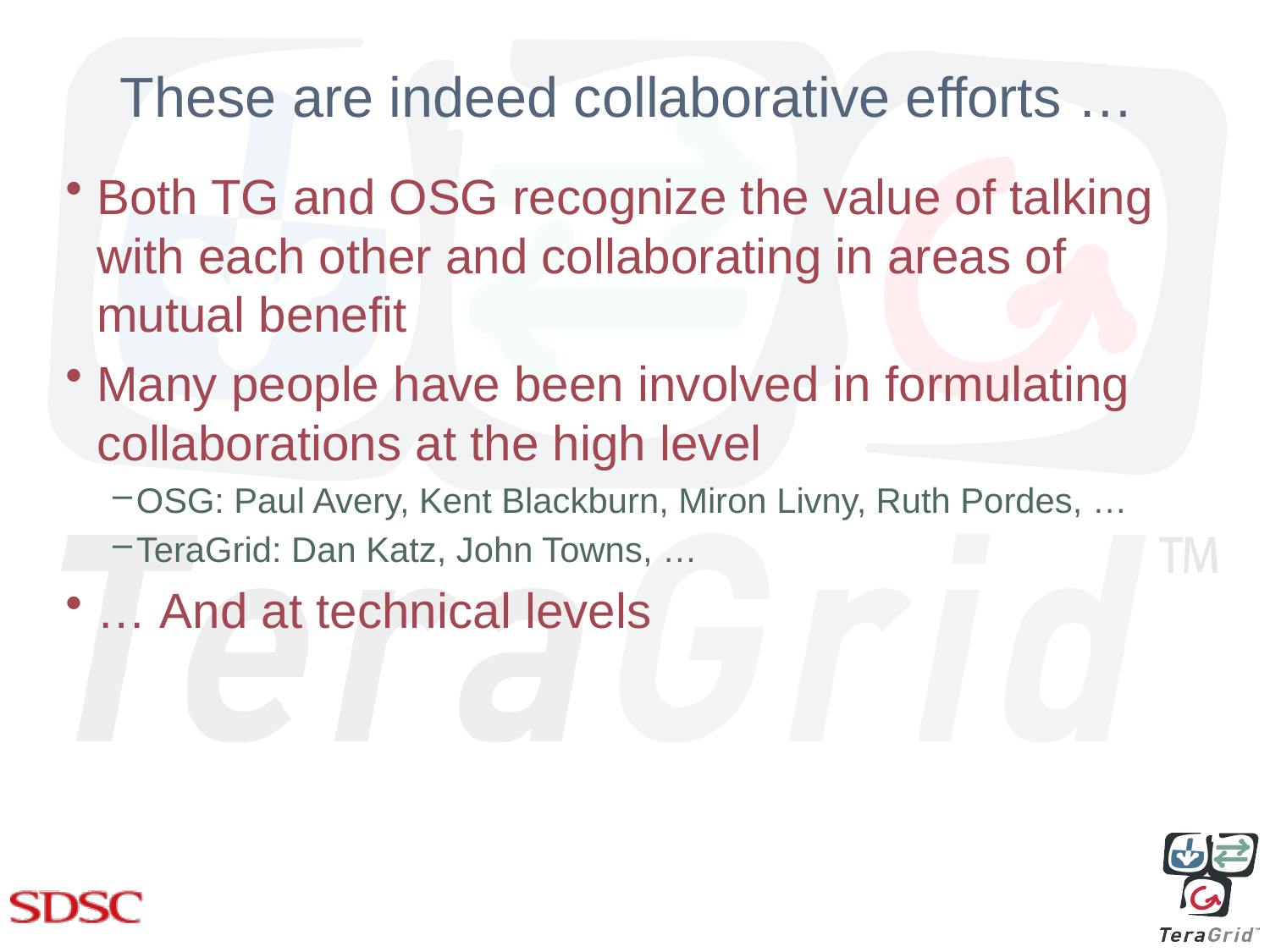

# These are indeed collaborative efforts …
Both TG and OSG recognize the value of talking with each other and collaborating in areas of mutual benefit
Many people have been involved in formulating collaborations at the high level
OSG: Paul Avery, Kent Blackburn, Miron Livny, Ruth Pordes, …
TeraGrid: Dan Katz, John Towns, …
… And at technical levels